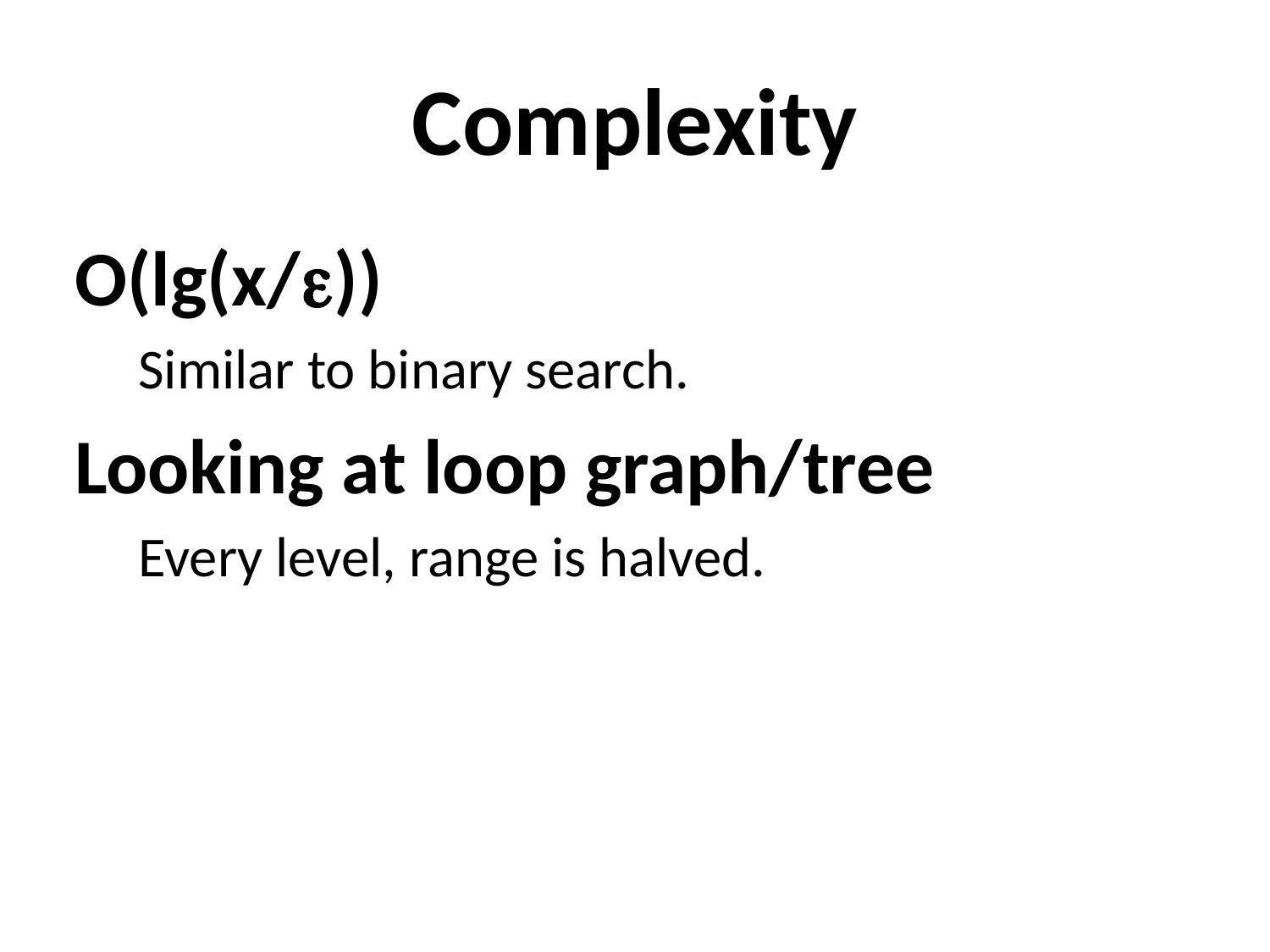

# Complexity
O(lg(x/ε))
Similar to binary search.
Looking at loop graph/tree
Every level, range is halved.